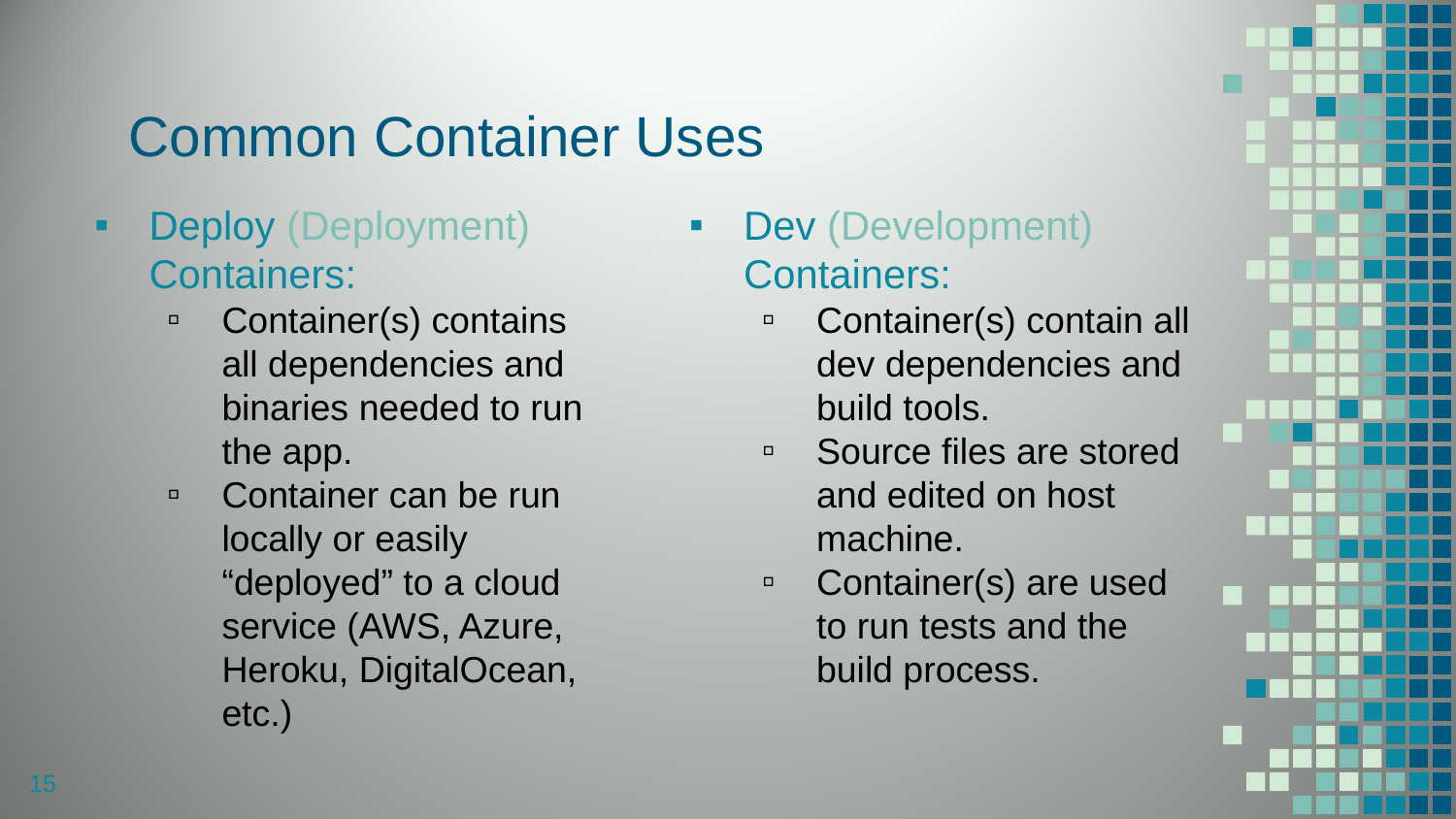

# Common Container Uses
Deploy (Deployment) Containers:
Container(s) contains all dependencies and binaries needed to run the app.
Container can be run locally or easily “deployed” to a cloud service (AWS, Azure, Heroku, DigitalOcean, etc.)
Dev (Development) Containers:
Container(s) contain all dev dependencies and build tools.
Source files are stored and edited on host machine.
Container(s) are used to run tests and the build process.
15